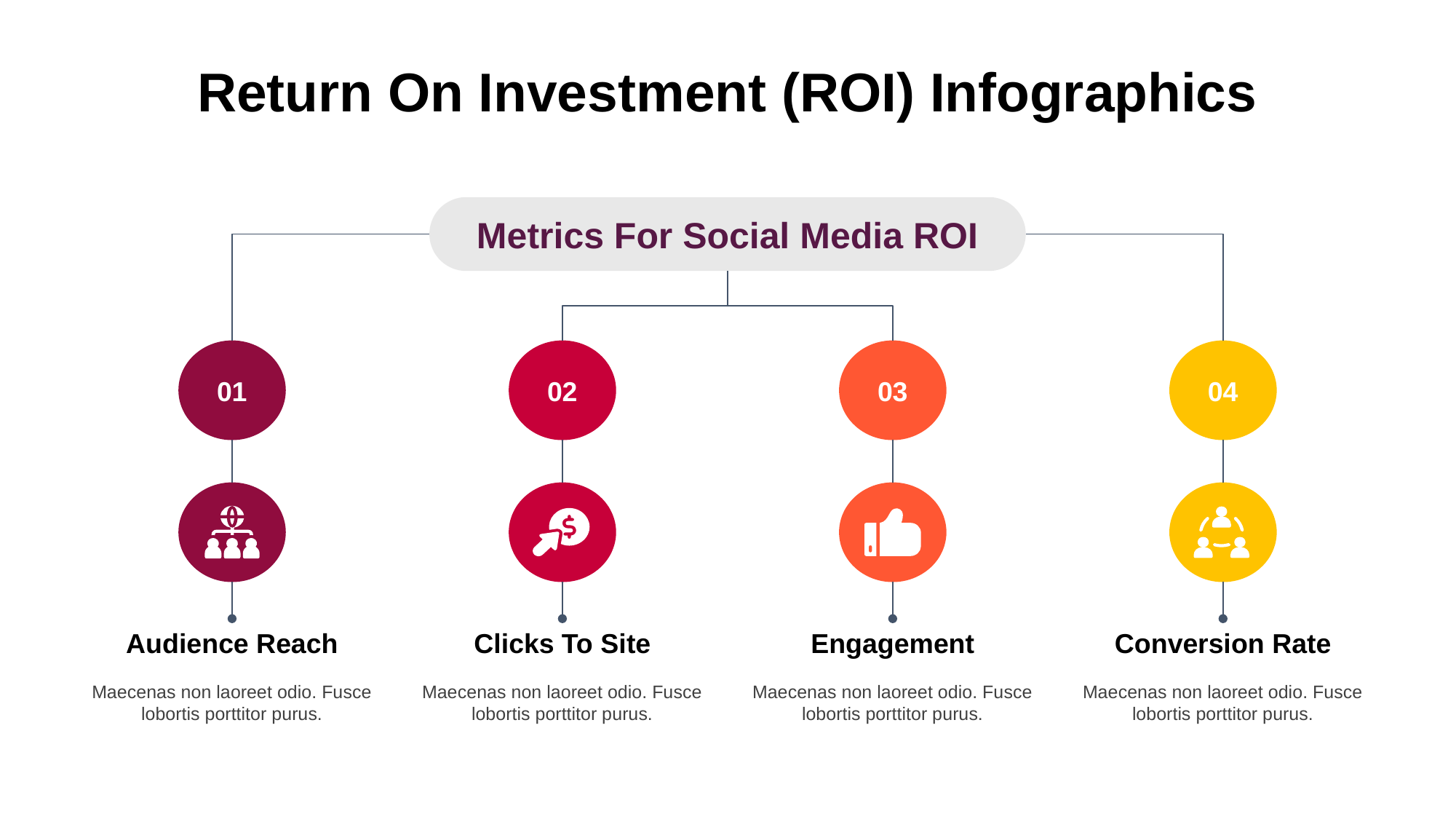

Return On Investment (ROI) Infographics
Metrics For Social Media ROI
01
Audience Reach
Maecenas non laoreet odio. Fusce lobortis porttitor purus.
02
Clicks To Site
Maecenas non laoreet odio. Fusce lobortis porttitor purus.
03
Engagement
Maecenas non laoreet odio. Fusce lobortis porttitor purus.
04
Conversion Rate
Maecenas non laoreet odio. Fusce lobortis porttitor purus.